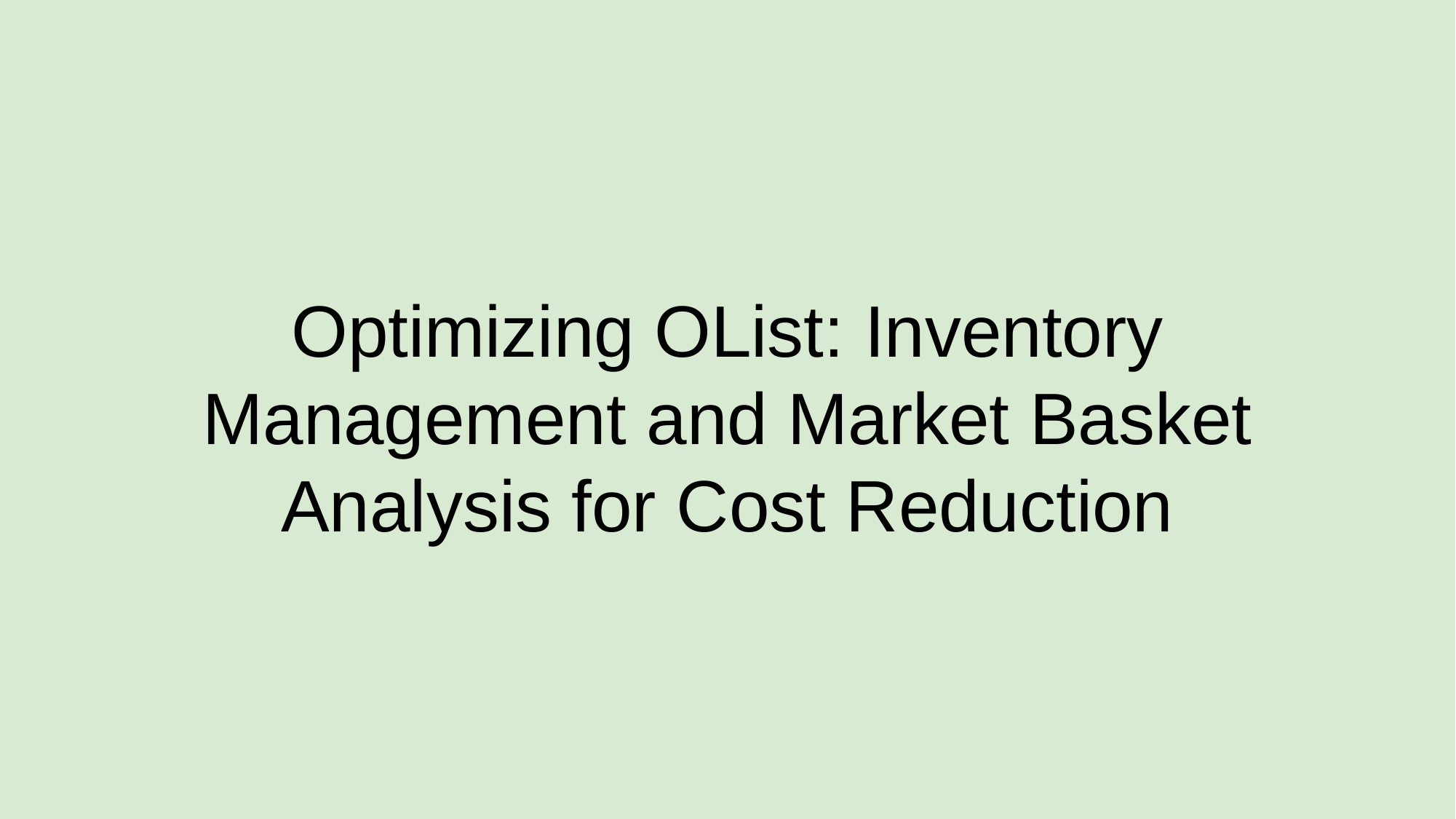

# Optimizing OList: Inventory Management and Market Basket Analysis for Cost Reduction